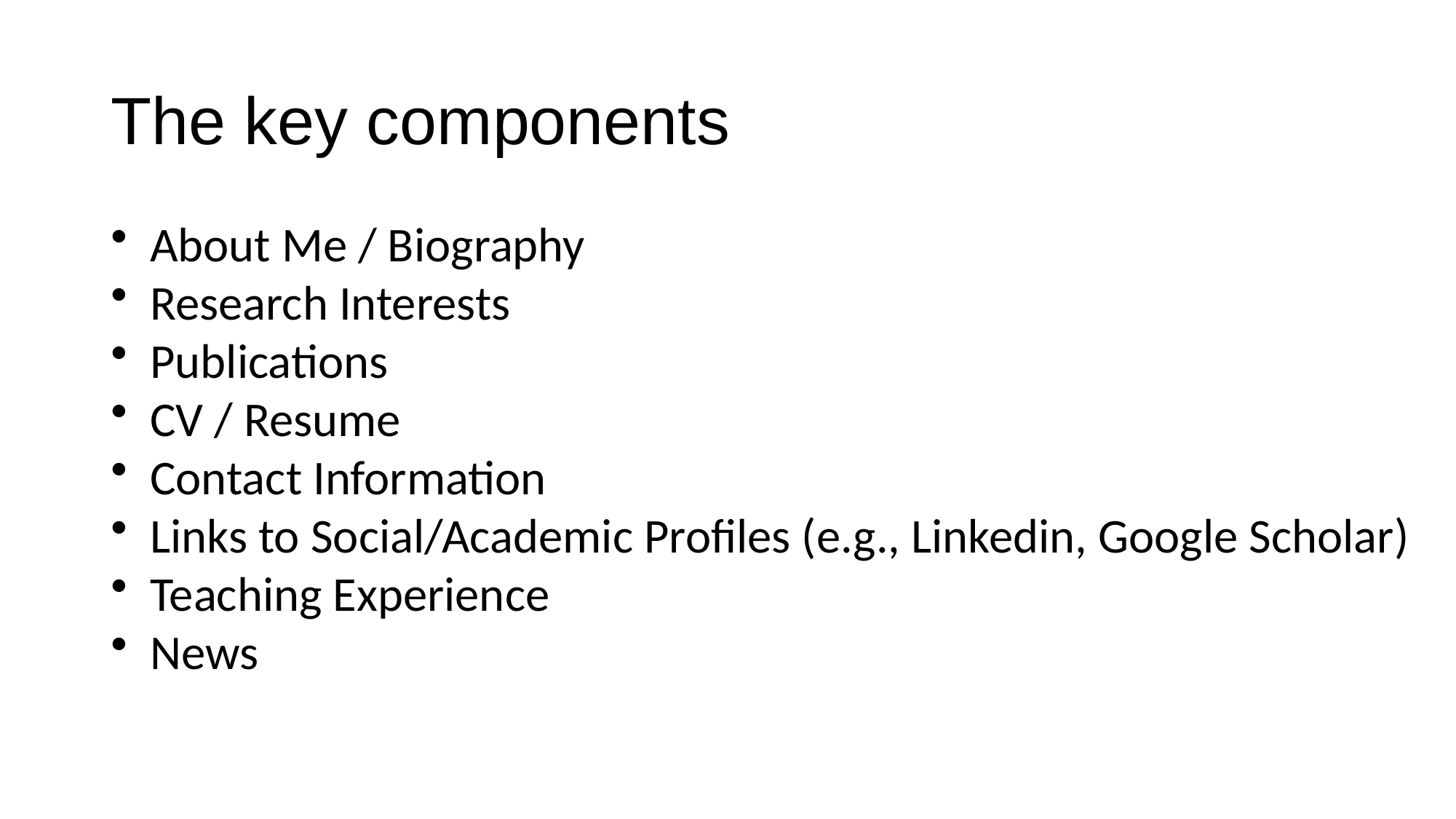

# The key components

  About Me / Biography
  Research Interests
  Publications
  CV / Resume
  Contact Information
  Links to Social/Academic Profiles (e.g., Linkedin, Google Scholar)
  Teaching Experience
  News